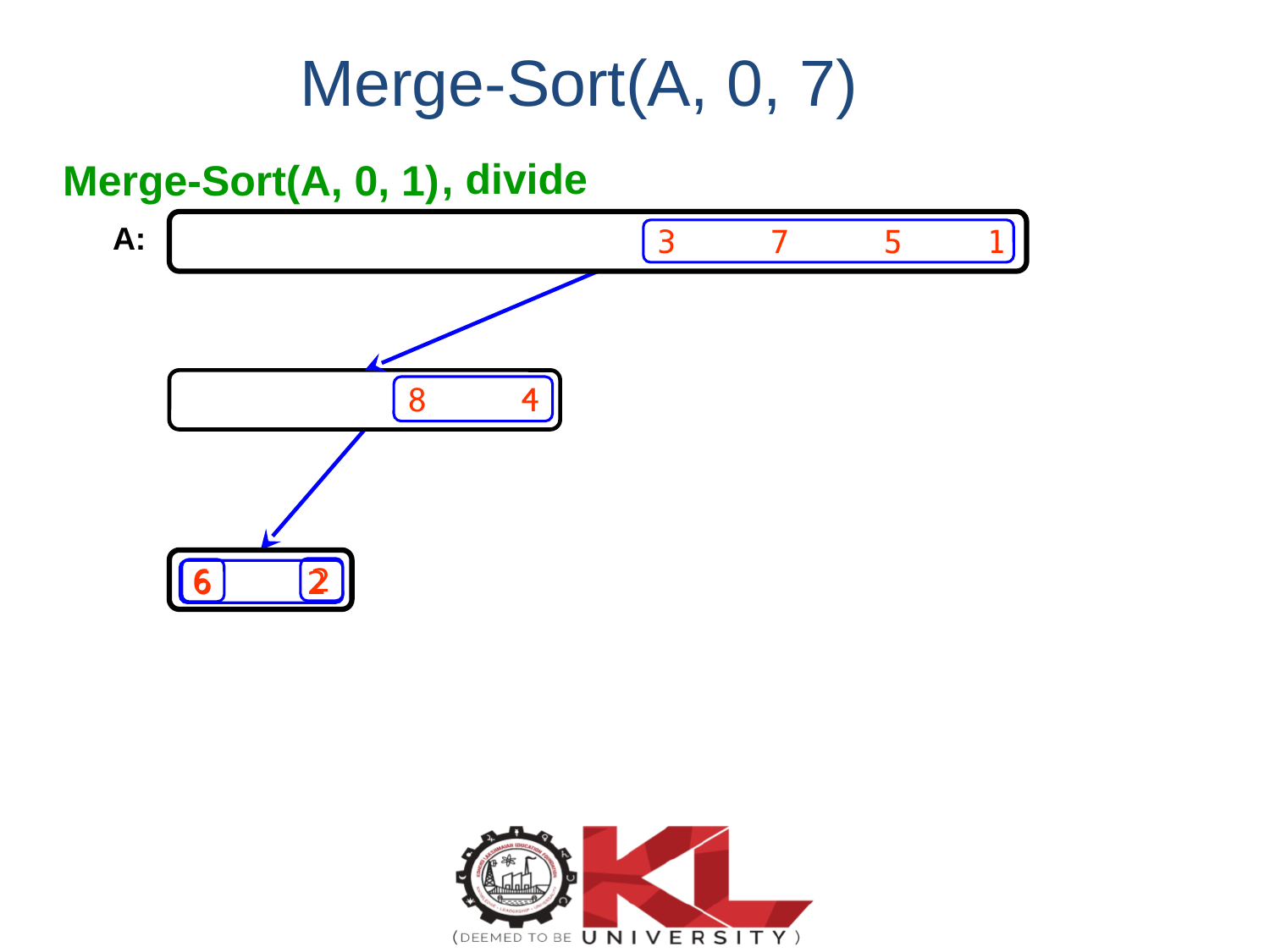

Merge-Sort(A, 0, 7)
, divide
Merge-Sort(A, 0, 1)

A:
3          7          5         1

8          4

2
6
6          2